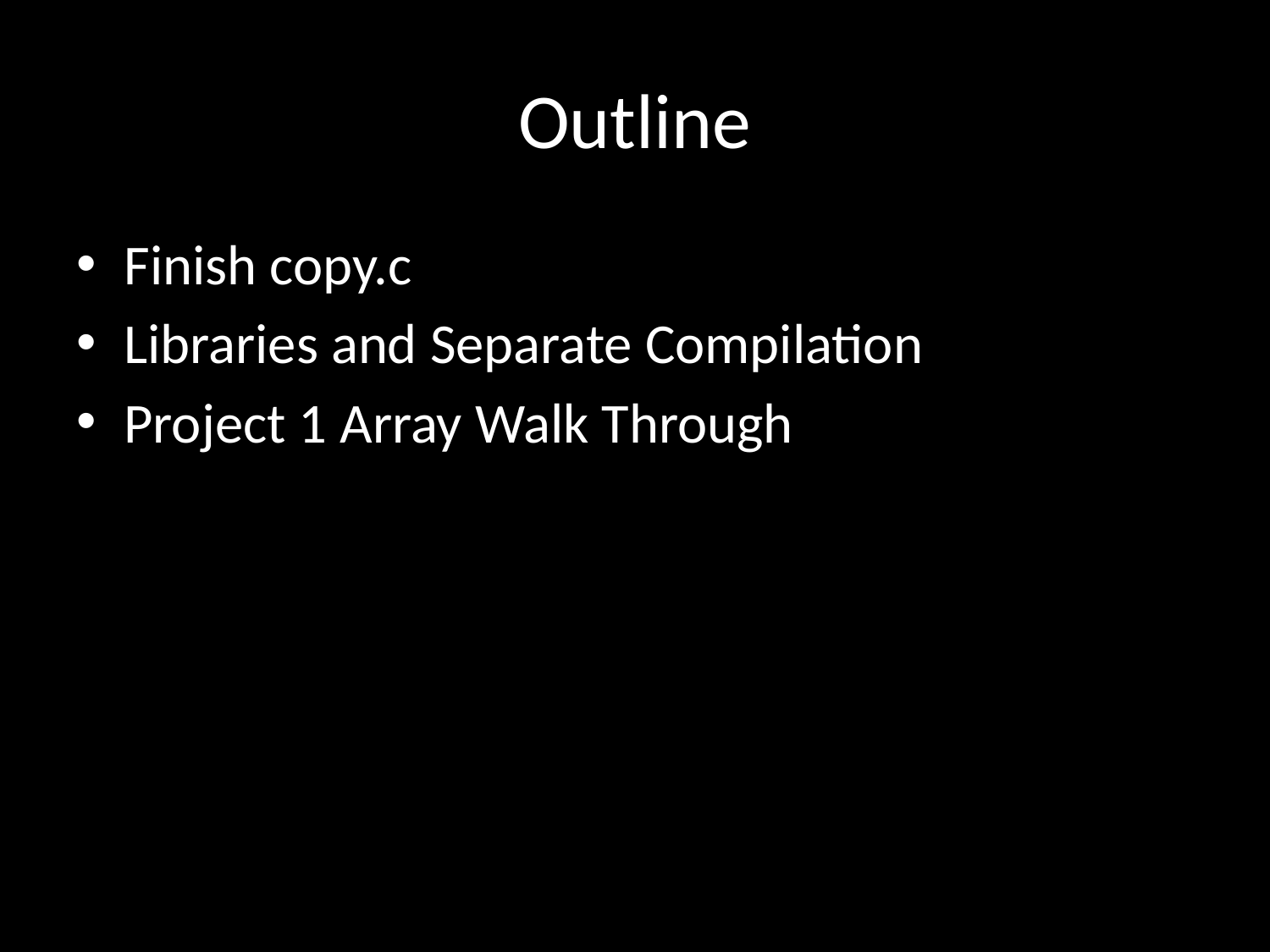

# Outline
Finish copy.c
Libraries and Separate Compilation
Project 1 Array Walk Through